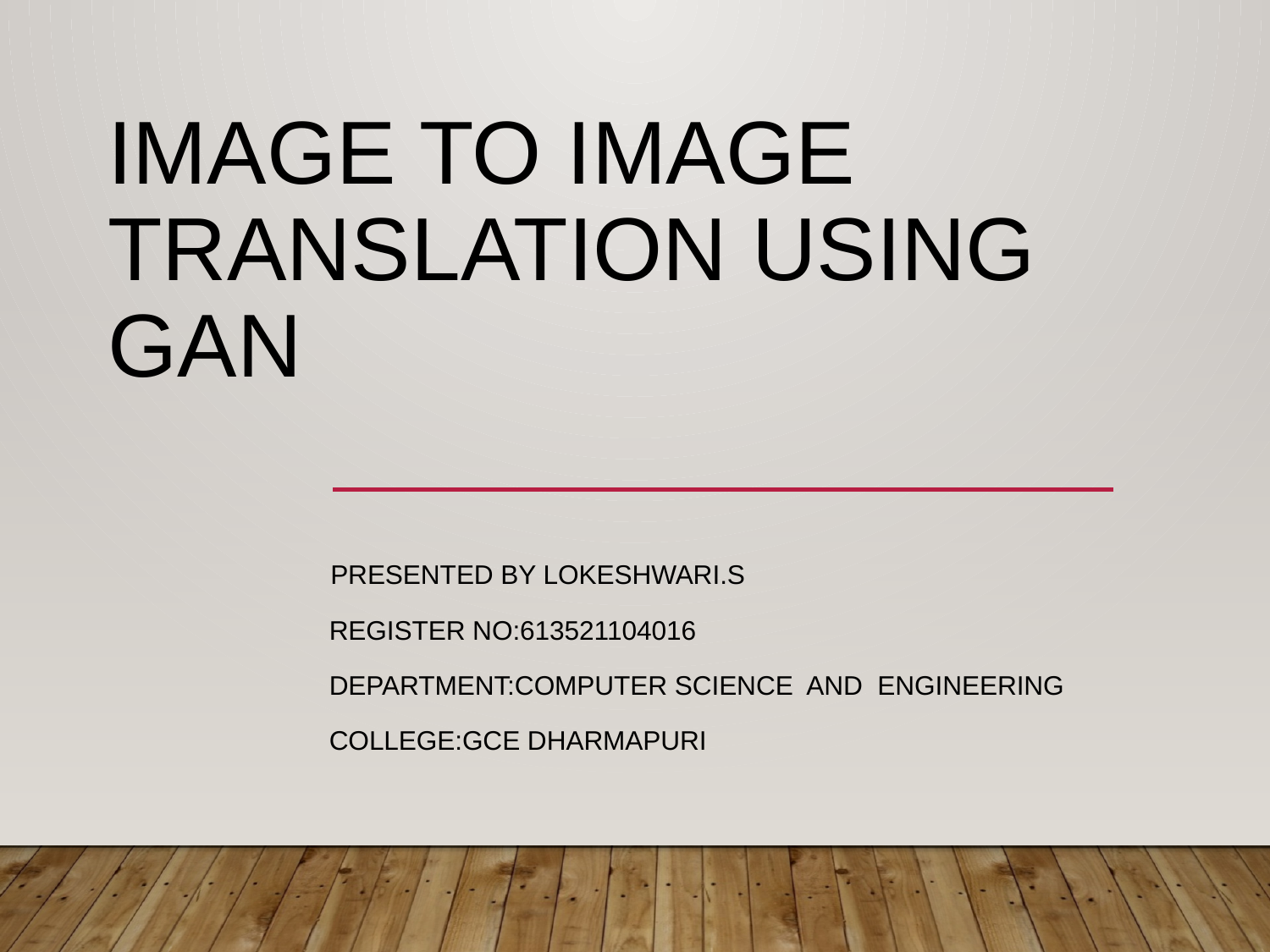

# IMAGE TO IMAGE TRANSLATION USING GAN

              PRESENTED BY LOKESHWARI.S
                 REGISTER NO:613521104016
                 DEPARTMENT:COMPUTER SCIENCE  AND  ENGINEERING
                 COLLEGE:GCE DHARMAPURI